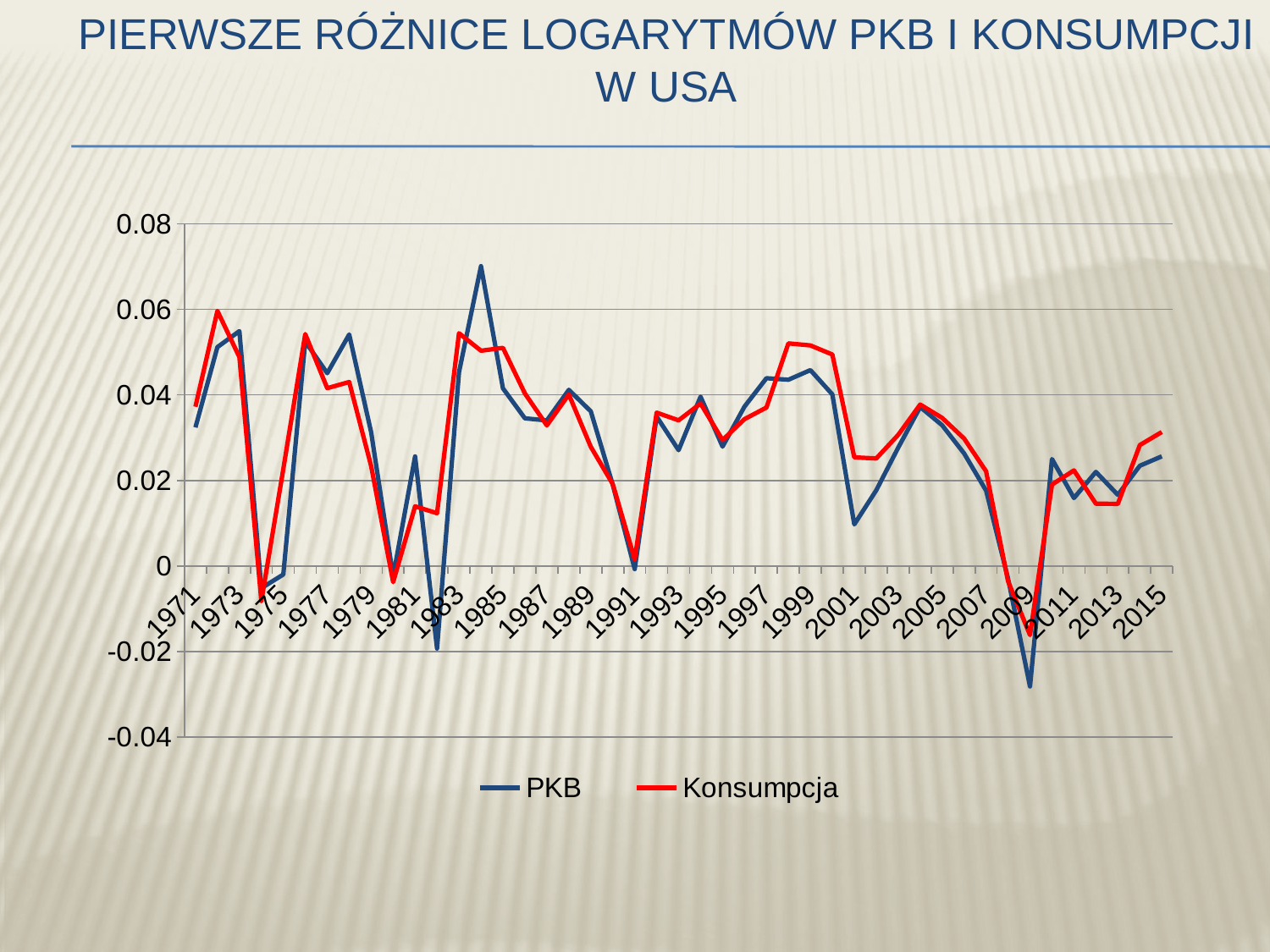

# Pierwsze różnice logarytmów PKB i konsumpcji w USA

### Chart

| Category | PKB | Konsumpcja |
|---|---|---|
| 1971 | 0.03238837116294497 | 0.037229454889640586 |
| 1972 | 0.05116194982954181 | 0.059630323983853414 |
| 1973 | 0.054891943281088394 | 0.048825484881501124 |
| 1974 | -0.005181166988105447 | -0.00818647162101627 |
| 1975 | -0.0019870569320659154 | 0.022650892112579958 |
| 1976 | 0.05247022027629102 | 0.0542046310952956 |
| 1977 | 0.045059735001569096 | 0.041553795938064304 |
| 1978 | 0.05411869250452043 | 0.043006562904714954 |
| 1979 | 0.03126139028233161 | 0.023360766832119823 |
| 1980 | -0.002449120006453147 | -0.0037814703802183736 |
| 1981 | 0.025618070192265942 | 0.013942563106585513 |
| 1982 | -0.01929055076327661 | 0.012328757058035943 |
| 1983 | 0.04528620658969017 | 0.05440357822305587 |
| 1984 | 0.07007609571174457 | 0.05031513379981691 |
| 1985 | 0.041518723111124714 | 0.05098479255256196 |
| 1986 | 0.034516115990243186 | 0.04031654106324126 |
| 1987 | 0.03402932249321469 | 0.032862091783790986 |
| 1988 | 0.041176933429937904 | 0.04008959791550392 |
| 1989 | 0.036147395744947644 | 0.027864144912658872 |
| 1990 | 0.019004770070292696 | 0.01915675565732403 |
| 1991 | -0.00072689457079278 | 0.0015463014854049106 |
| 1992 | 0.03493507454291845 | 0.03585268510062179 |
| 1993 | 0.02708038134371194 | 0.03405512629461782 |
| 1994 | 0.03957126525621042 | 0.037990129113342874 |
| 1995 | 0.02791035284937849 | 0.02944180329275529 |
| 1996 | 0.03725610408562836 | 0.03432489089509616 |
| 1997 | 0.04389272025396453 | 0.037034256551077574 |
| 1998 | 0.043537476000608505 | 0.052029315549717126 |
| 1999 | 0.04578757769926872 | 0.05155951939468284 |
| 2000 | 0.04010659946878901 | 0.049427706233615365 |
| 2001 | 0.00971252260380952 | 0.025401310868026994 |
| 2002 | 0.01770361492452821 | 0.025142441925076756 |
| 2003 | 0.02768110143775722 | 0.030666820669818406 |
| 2004 | 0.03715840783988966 | 0.037743492068887746 |
| 2005 | 0.03290478906470895 | 0.034617500843360474 |
| 2006 | 0.026316917728184622 | 0.029799109302306448 |
| 2007 | 0.017629421250209283 | 0.022132478187860072 |
| 2008 | -0.0029205221438601842 | -0.0035643997811973943 |
| 2009 | -0.0281476979481816 | -0.016149285276956263 |
| 2010 | 0.025003950076573845 | 0.019042904563534083 |
| 2011 | 0.015887660038707483 | 0.022346927221981613 |
| 2012 | 0.021996580303031924 | 0.01456708839491231 |
| 2013 | 0.01663422279638741 | 0.014517995833326558 |
| 2014 | 0.023427985693160742 | 0.02826353912296043 |
| 2015 | 0.02563020257827031 | 0.03131493715207518 |